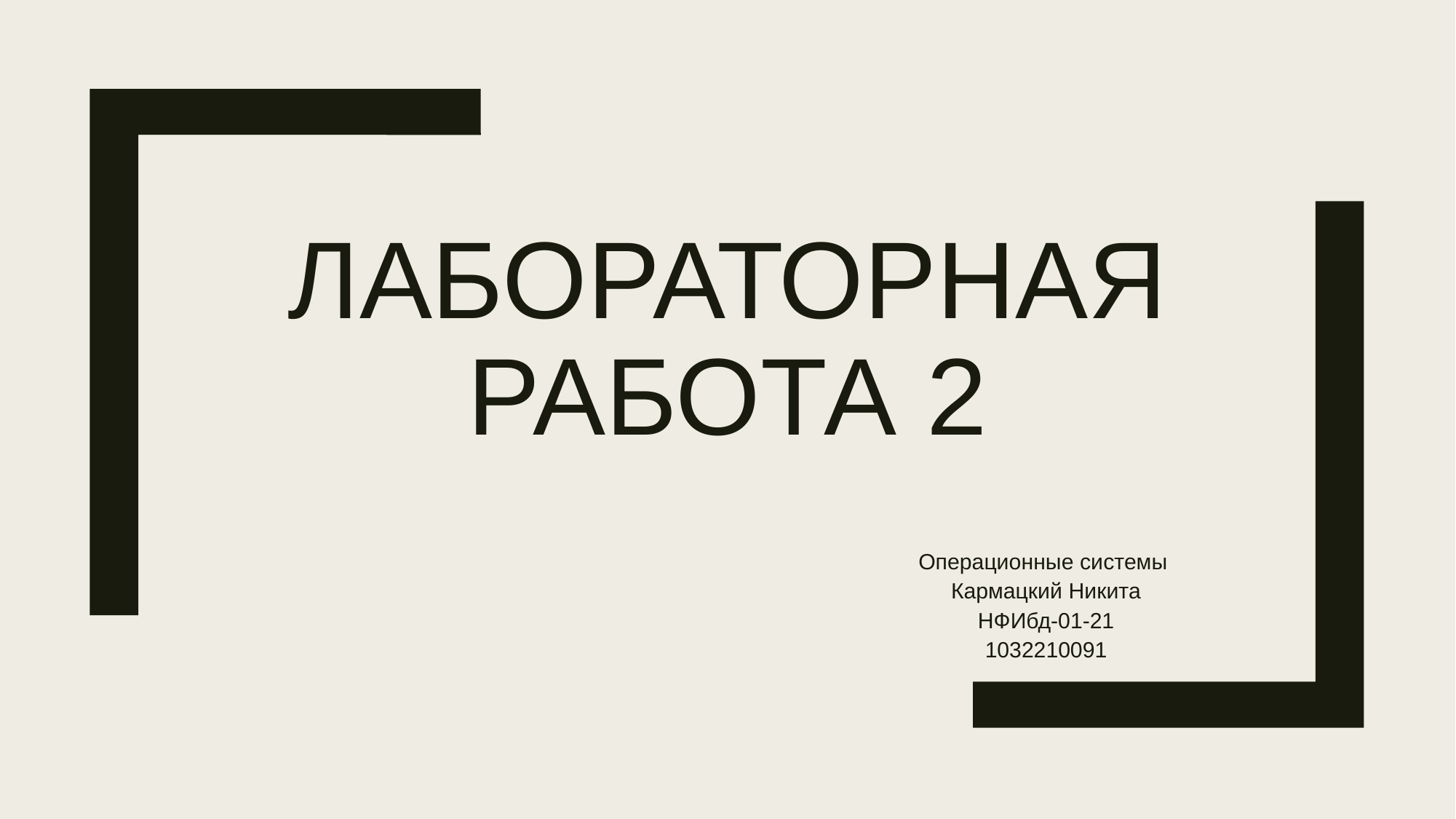

# Лабораторная работа 2
Операционные системы
Кармацкий Никита
НФИбд-01-21
1032210091